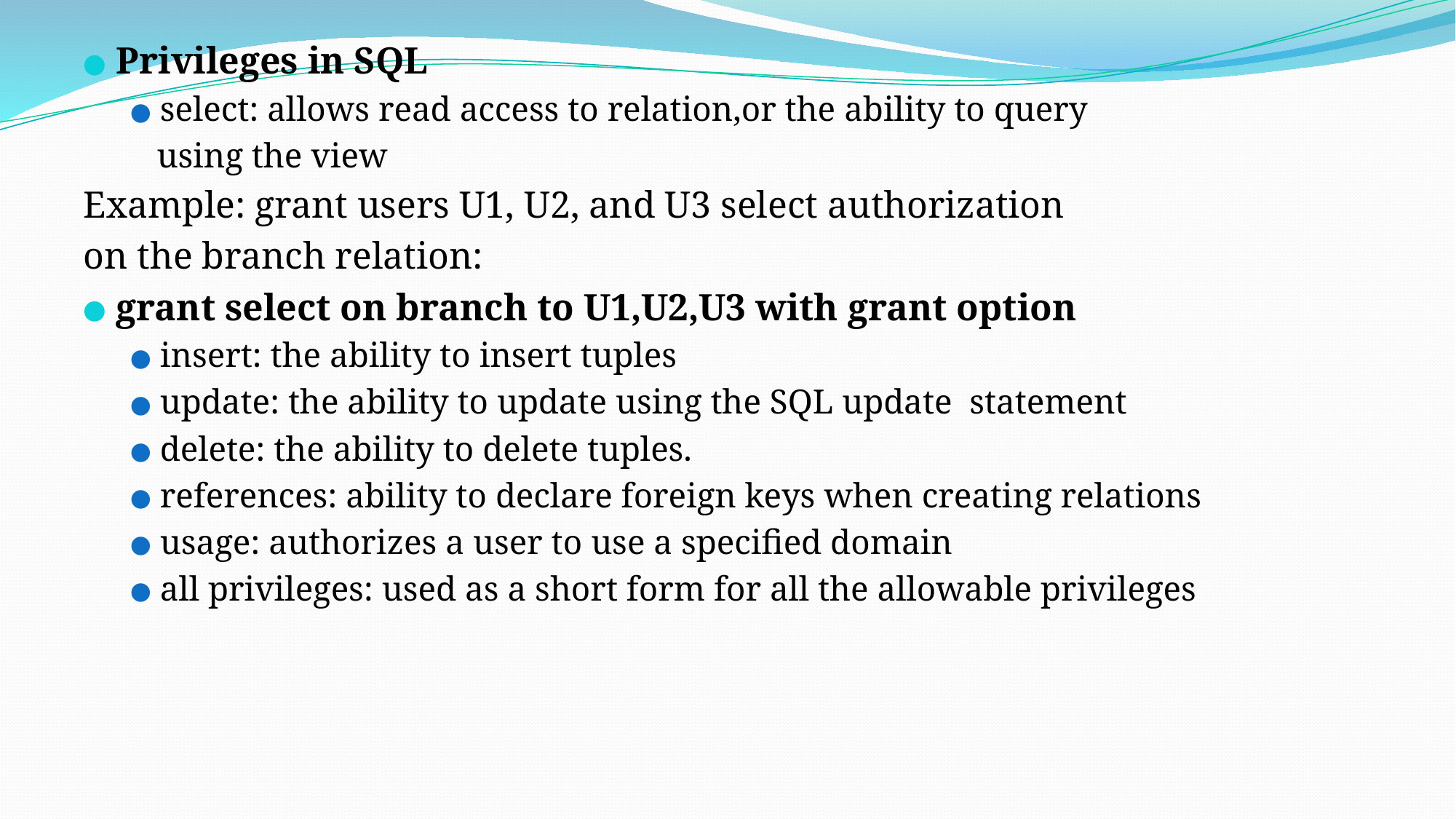

Privileges in SQL
select: allows read access to relation,or the ability to query
   using the view
Example: grant users U1, U2, and U3 select authorization
on the branch relation:
grant select on branch to U1,U2,U3 with grant option
insert: the ability to insert tuples
update: the ability to update using the SQL update  statement
delete: the ability to delete tuples.
references: ability to declare foreign keys when creating relations
usage: authorizes a user to use a specified domain
all privileges: used as a short form for all the allowable privileges